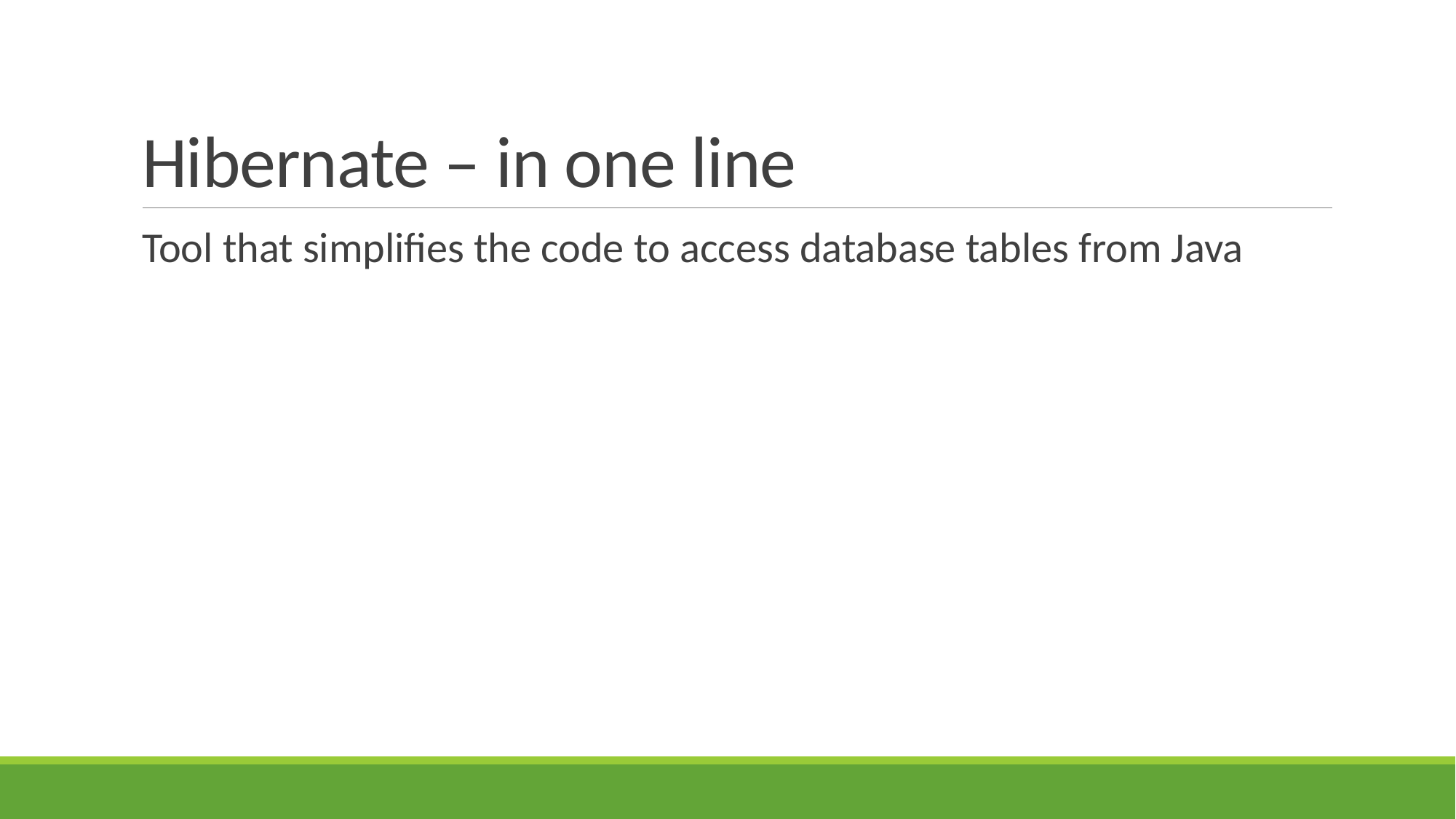

# Hibernate – in one line
Tool that simplifies the code to access database tables from Java